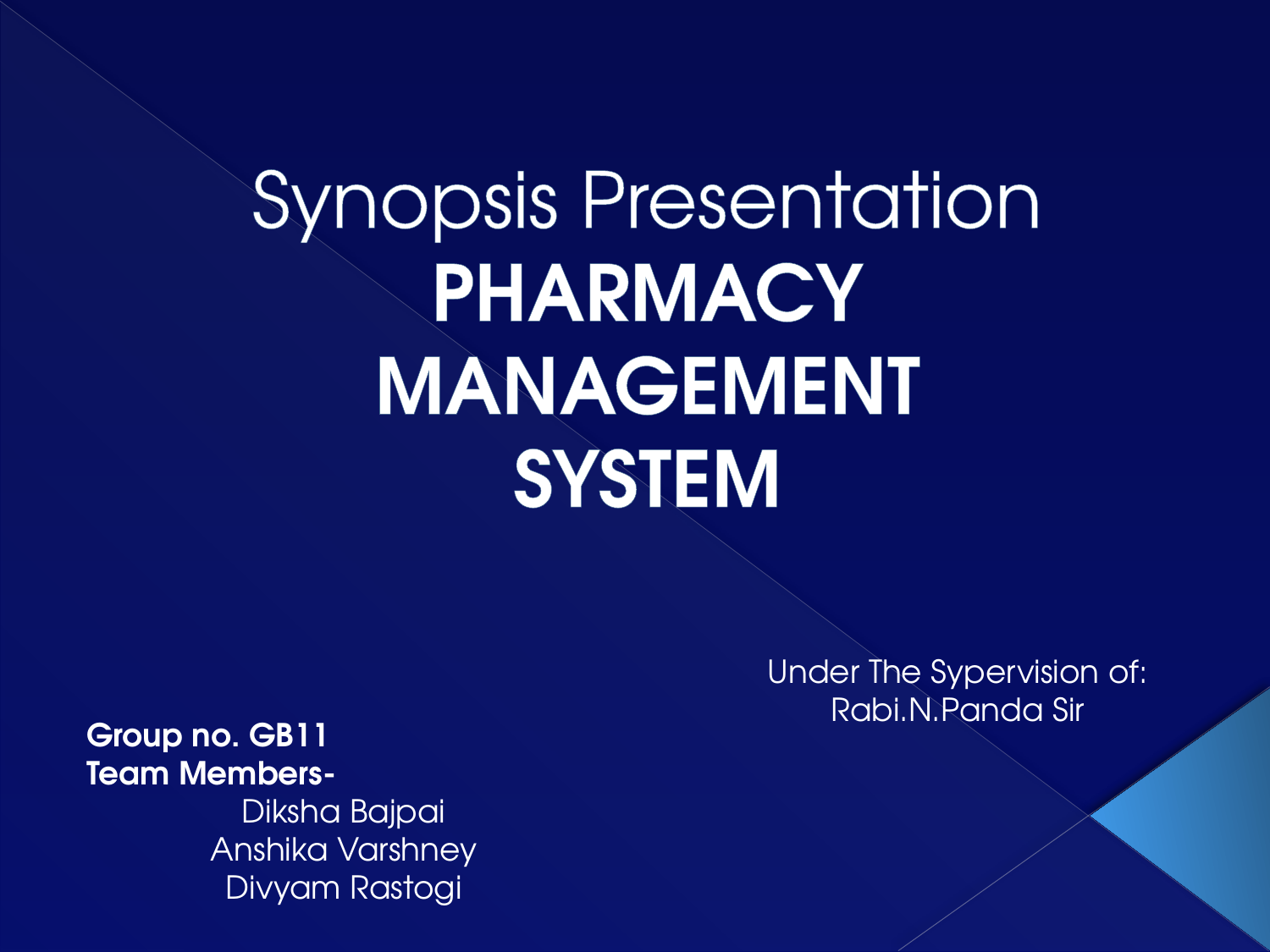

# Synopsis Presentation PHARMACY MANAGEMENT SYSTEM
Under The Sypervision of:
Rabi.N.Panda Sir
Group no. GB11
Team Members-
Diksha Bajpai
Anshika Varshney
Divyam Rastogi